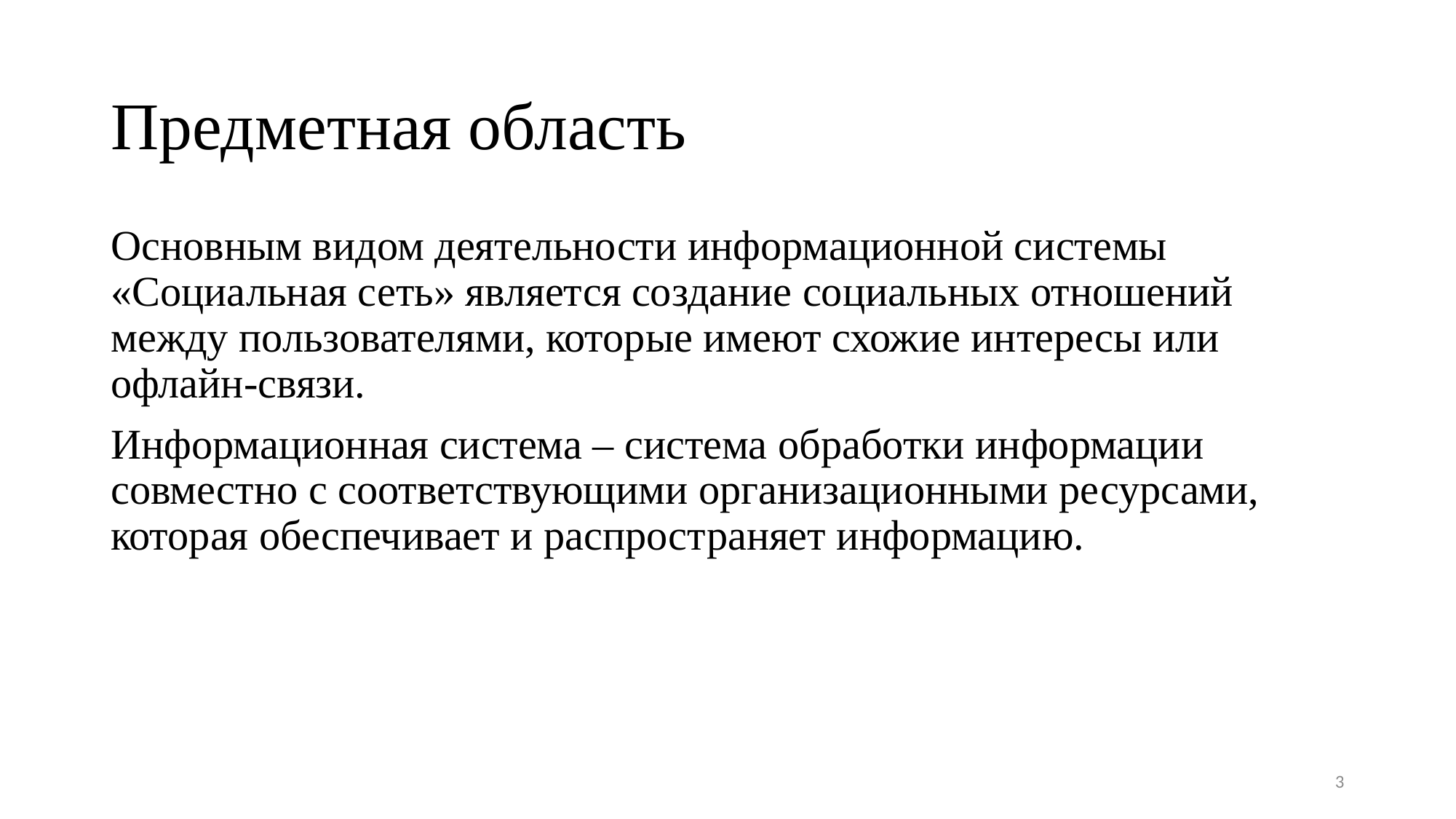

# Предметная область
Основным видом деятельности информационной системы «Социальная сеть» является создание социальных отношений между пользователями, которые имеют схожие интересы или офлайн-связи.
Информационная система – система обработки информации совместно с соответствующими организационными ресурсами, которая обеспечивает и распространяет информацию.
3